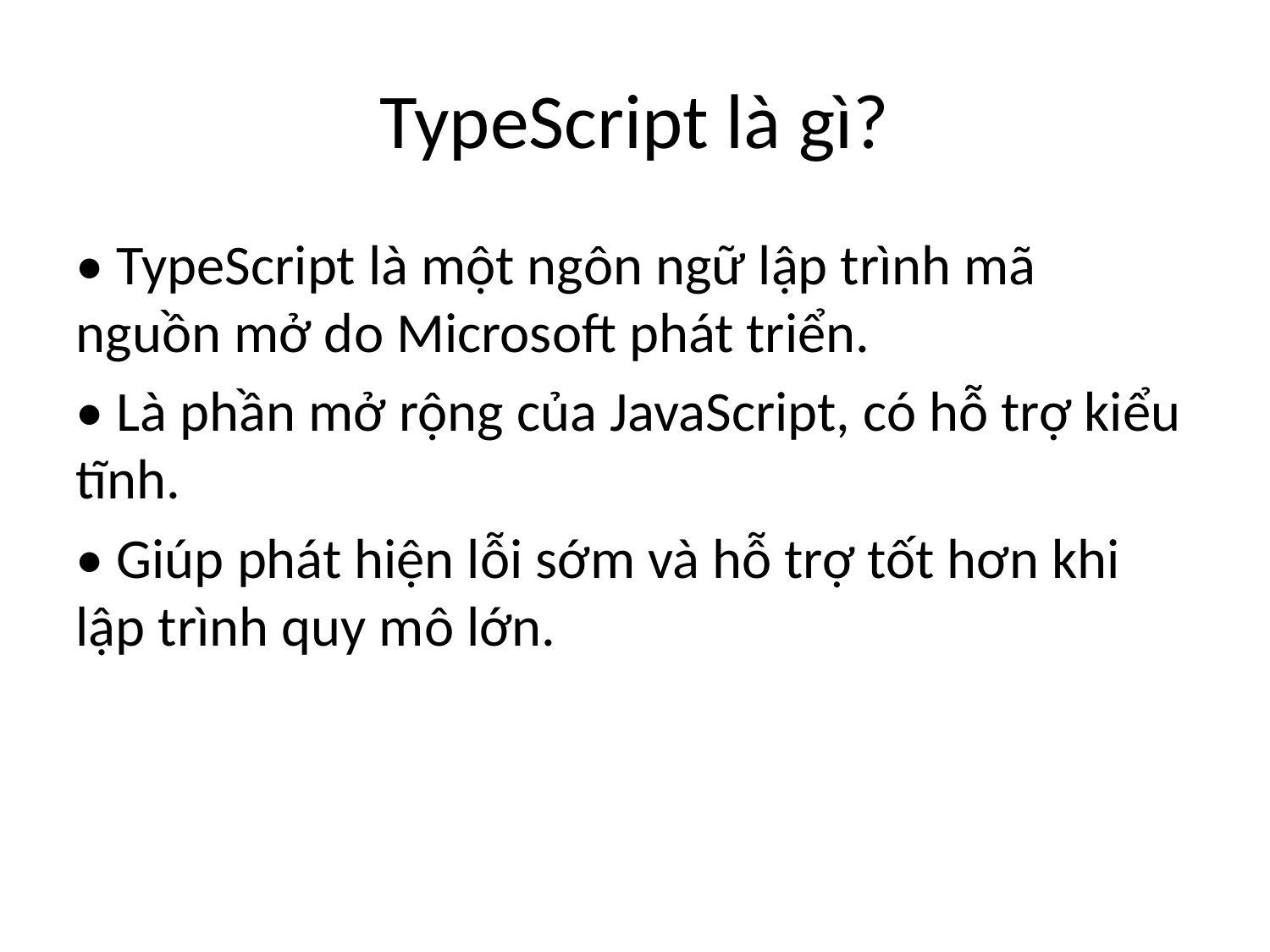

# TypeScript là gì?
• TypeScript là một ngôn ngữ lập trình mã nguồn mở do Microsoft phát triển.
• Là phần mở rộng của JavaScript, có hỗ trợ kiểu tĩnh.
• Giúp phát hiện lỗi sớm và hỗ trợ tốt hơn khi lập trình quy mô lớn.